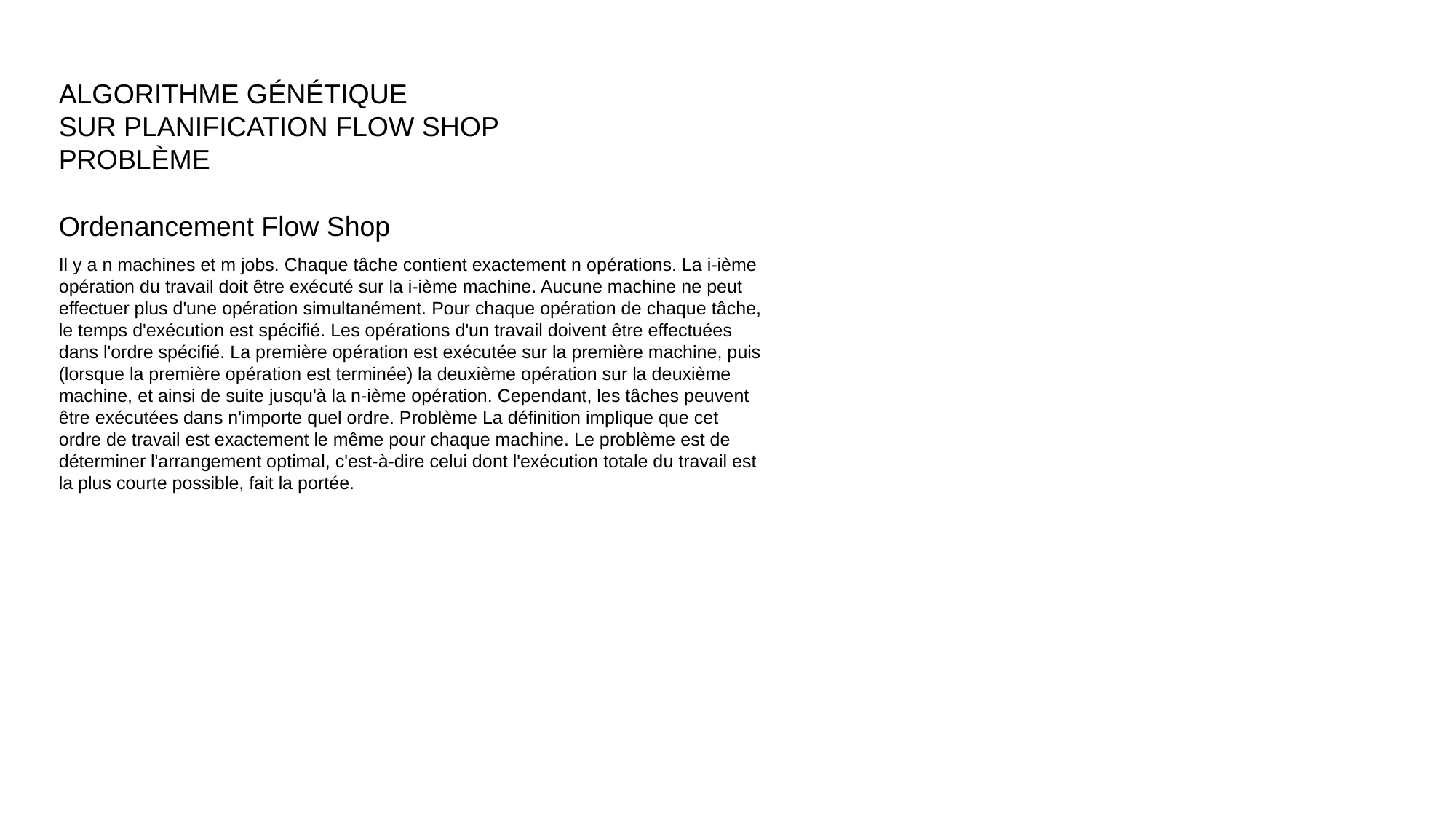

ALGORITHME GÉNÉTIQUE
SUR PLANIFICATION FLOW SHOP
PROBLÈME
Ordenancement Flow Shop
Il y a n machines et m jobs. Chaque tâche contient exactement n opérations. La i-ième opération du travail doit être exécuté sur la i-ième machine. Aucune machine ne peut effectuer plus d'une opération simultanément. Pour chaque opération de chaque tâche, le temps d'exécution est spécifié. Les opérations d'un travail doivent être effectuées dans l'ordre spécifié. La première opération est exécutée sur la première machine, puis (lorsque la première opération est terminée) la deuxième opération sur la deuxième machine, et ainsi de suite jusqu'à la n-ième opération. Cependant, les tâches peuvent être exécutées dans n'importe quel ordre. Problème La définition implique que cet ordre de travail est exactement le même pour chaque machine. Le problème est de déterminer l'arrangement optimal, c'est-à-dire celui dont l'exécution totale du travail est la plus courte possible, fait la portée.